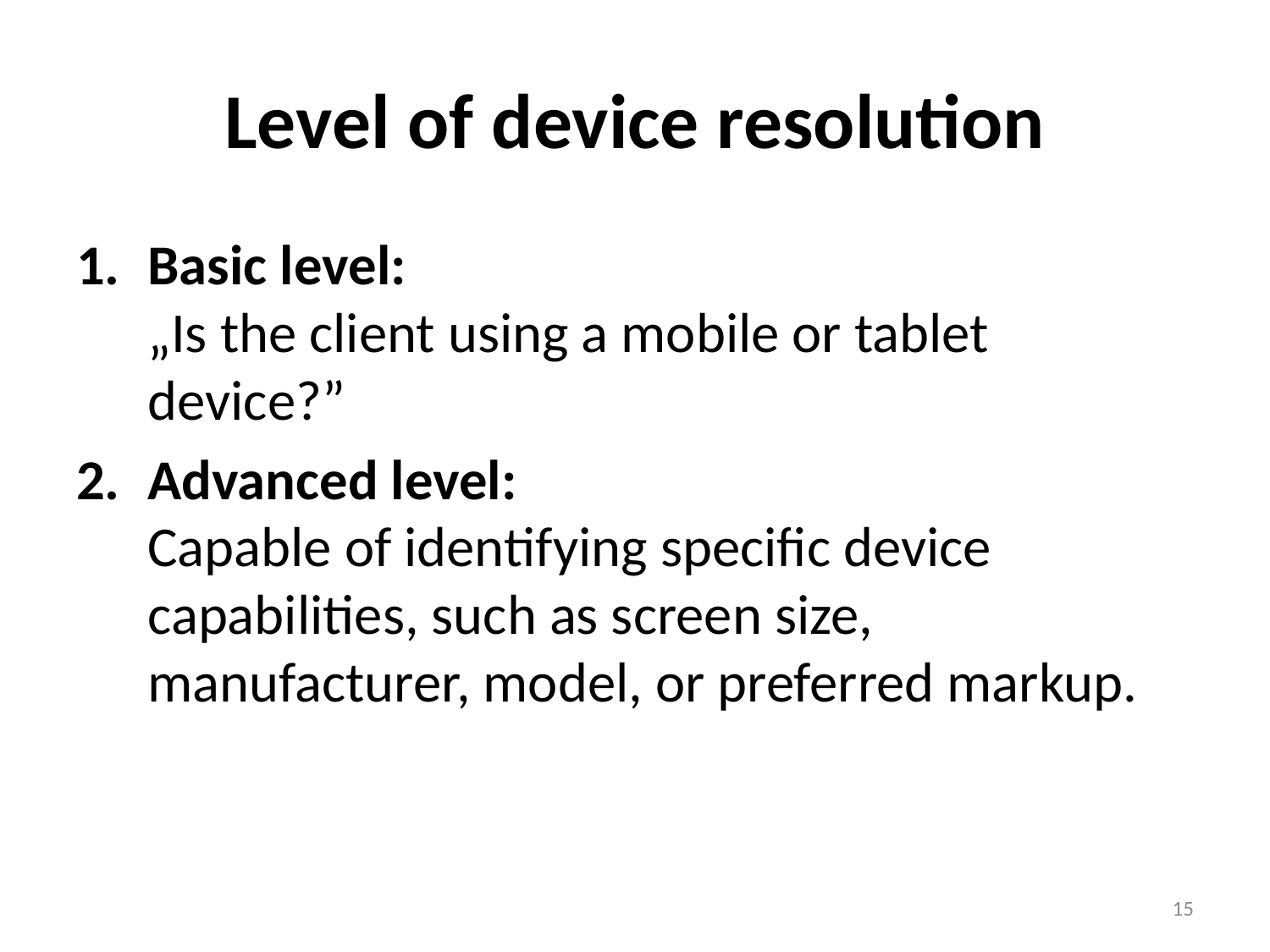

# Level of device resolution
Basic level:
„Is the client using a mobile or tablet device?”
Advanced level:
Capable of identifying specific device capabilities, such as screen size, manufacturer, model, or preferred markup.

15